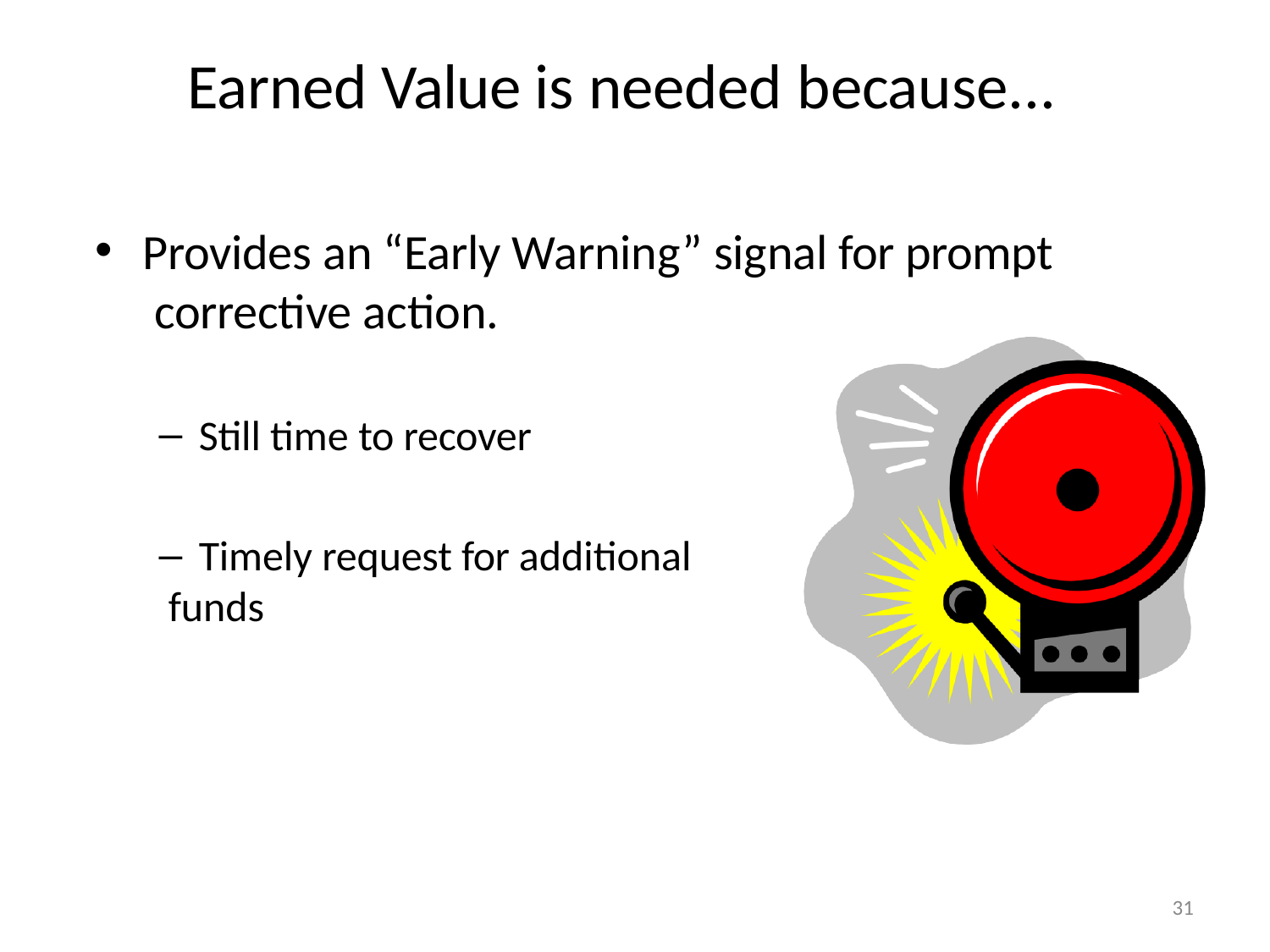

# Earned Value is needed because...
Provides an “Early Warning” signal for prompt  corrective action.

Still time to recover

Timely request for additional
 funds

31